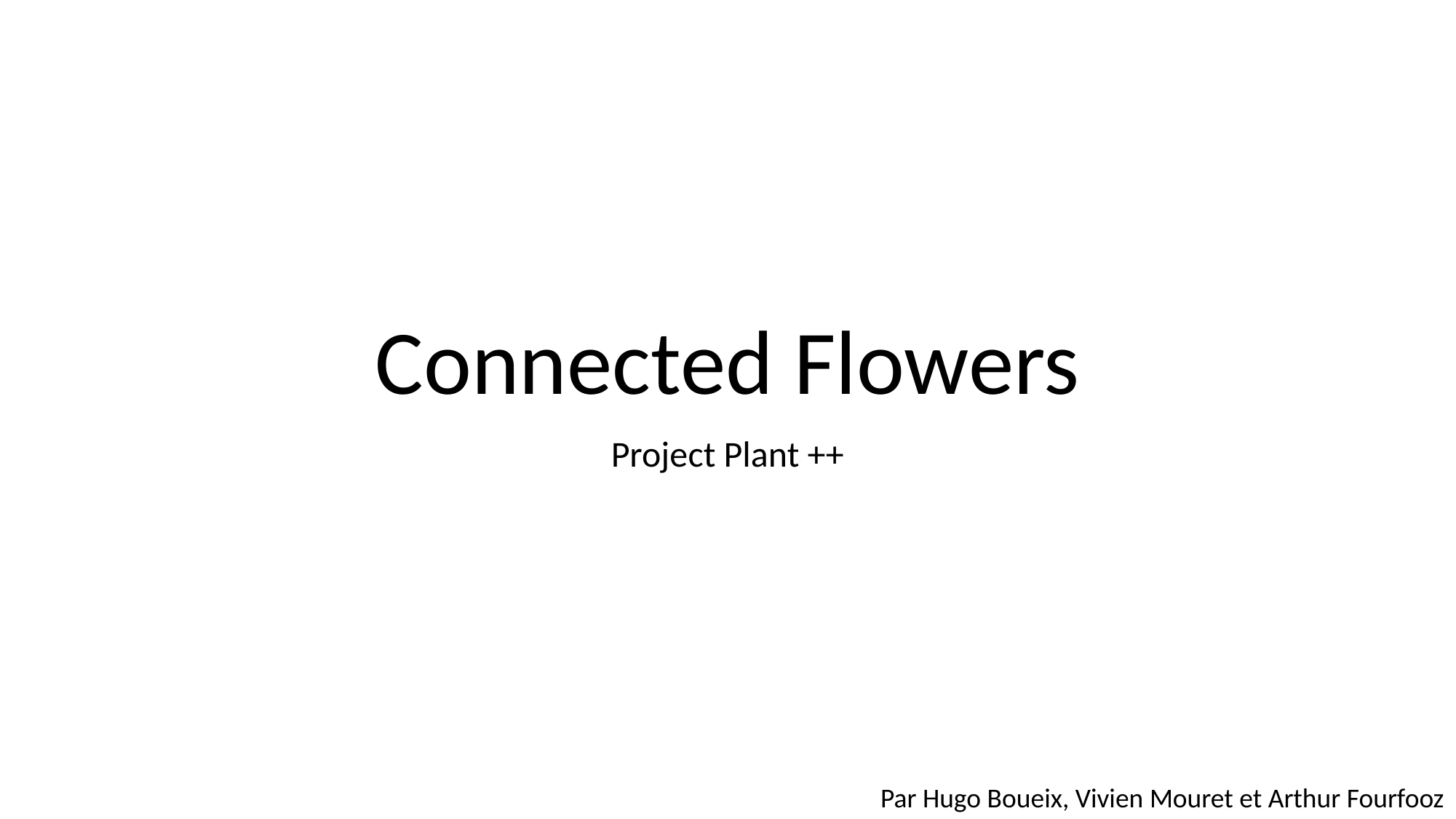

# Connected Flowers
Project Plant ++
Par Hugo Boueix, Vivien Mouret et Arthur Fourfooz